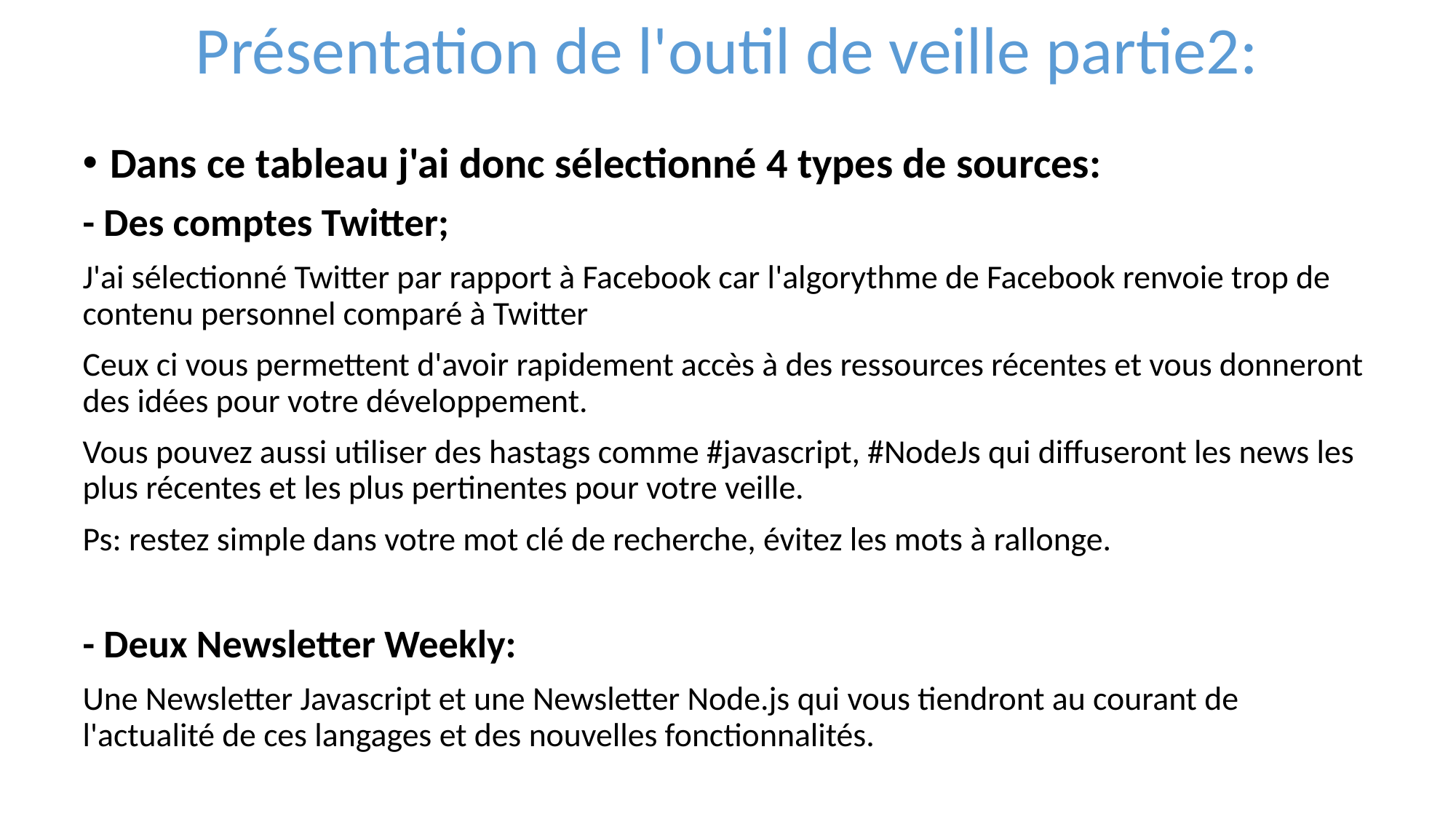

# Présentation de l'outil de veille partie2:
Dans ce tableau j'ai donc sélectionné 4 types de sources:
- Des comptes Twitter;
J'ai sélectionné Twitter par rapport à Facebook car l'algorythme de Facebook renvoie trop de contenu personnel comparé à Twitter
Ceux ci vous permettent d'avoir rapidement accès à des ressources récentes et vous donneront des idées pour votre développement.
Vous pouvez aussi utiliser des hastags comme #javascript, #NodeJs qui diffuseront les news les plus récentes et les plus pertinentes pour votre veille.
Ps: restez simple dans votre mot clé de recherche, évitez les mots à rallonge.

- Deux Newsletter Weekly:
Une Newsletter Javascript et une Newsletter Node.js qui vous tiendront au courant de l'actualité de ces langages et des nouvelles fonctionnalités.